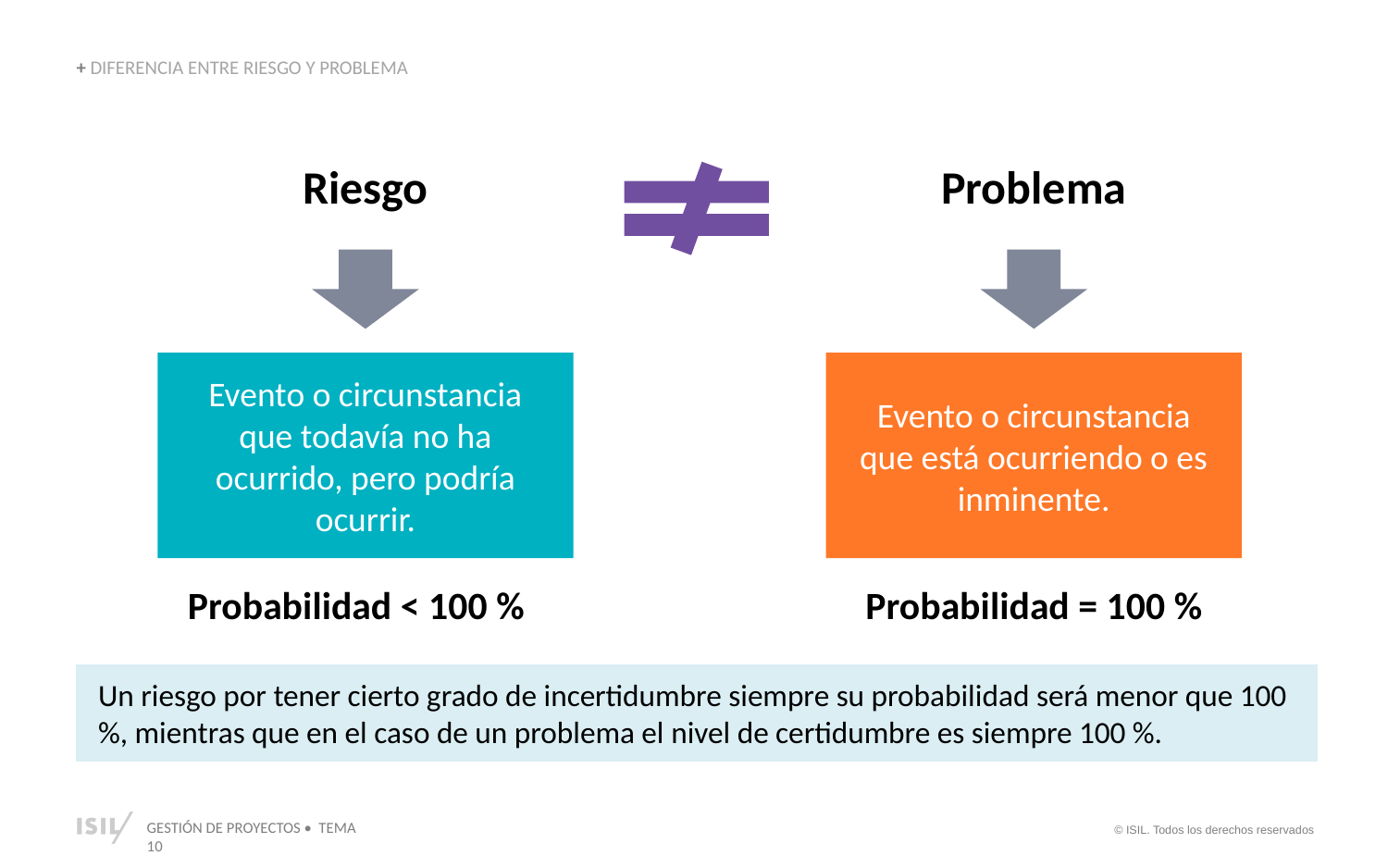

+ DIFERENCIA ENTRE RIESGO Y PROBLEMA
Problema
Riesgo

Evento o circunstancia que todavía no ha ocurrido, pero podría ocurrir.
Evento o circunstancia que está ocurriendo o es inminente.
Probabilidad < 100 %
Probabilidad = 100 %
Un riesgo por tener cierto grado de incertidumbre siempre su probabilidad será menor que 100 %, mientras que en el caso de un problema el nivel de certidumbre es siempre 100 %.